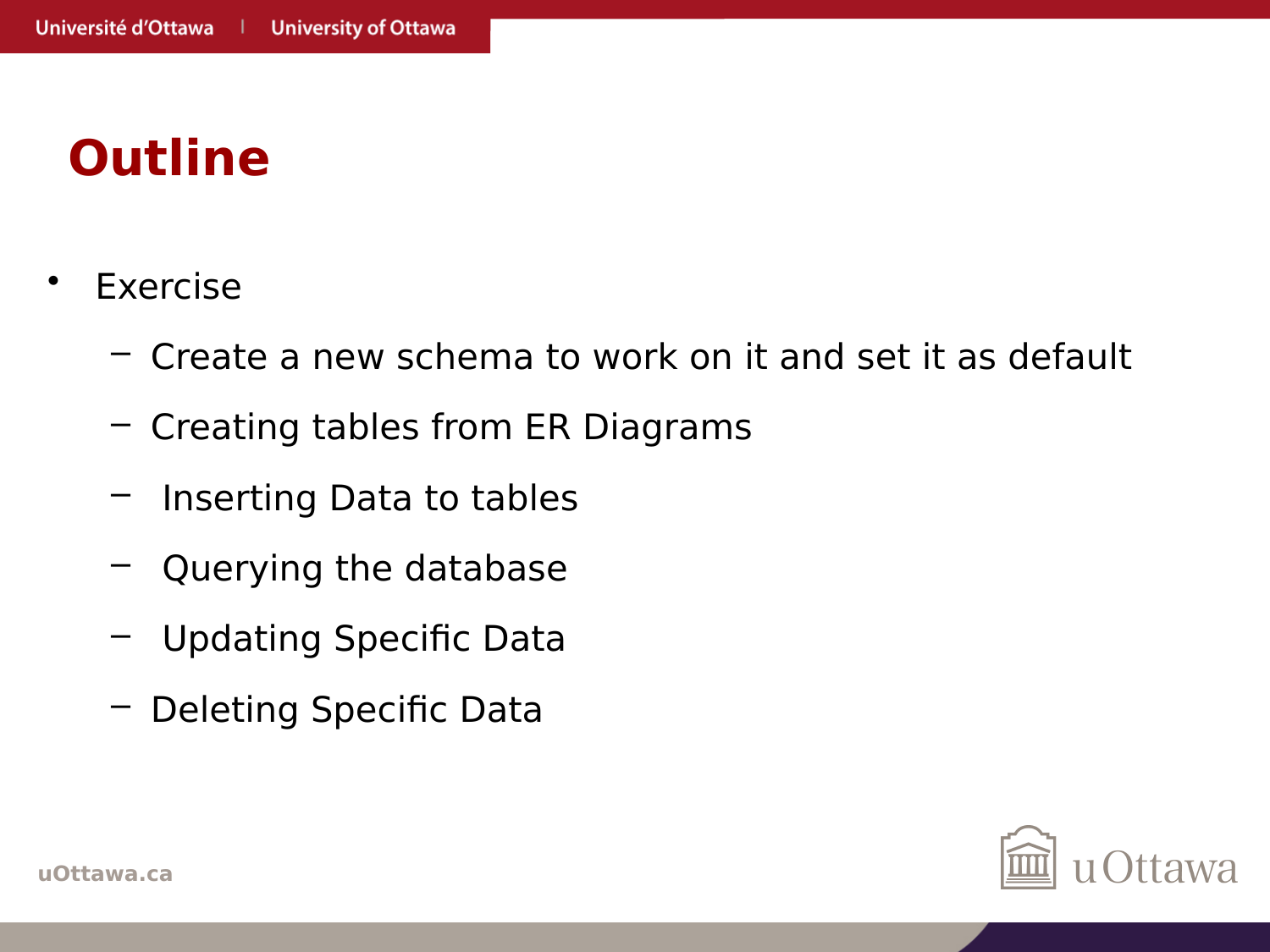

# Outline
Exercise
Create a new schema to work on it and set it as default
Creating tables from ER Diagrams
 Inserting Data to tables
 Querying the database
 Updating Specific Data
Deleting Specific Data